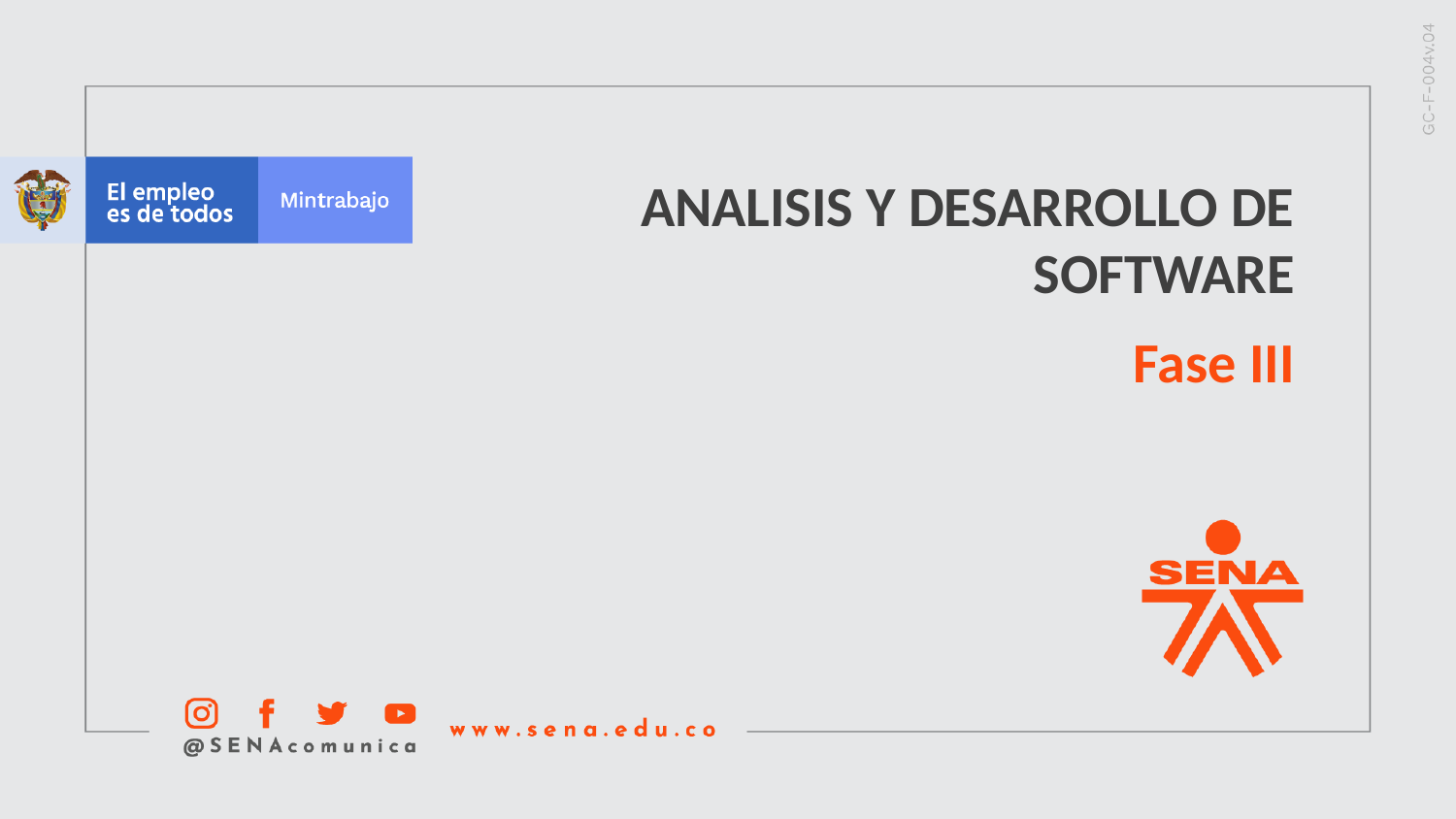

ANALISIS Y DESARROLLO DE SOFTWARE
Fase III